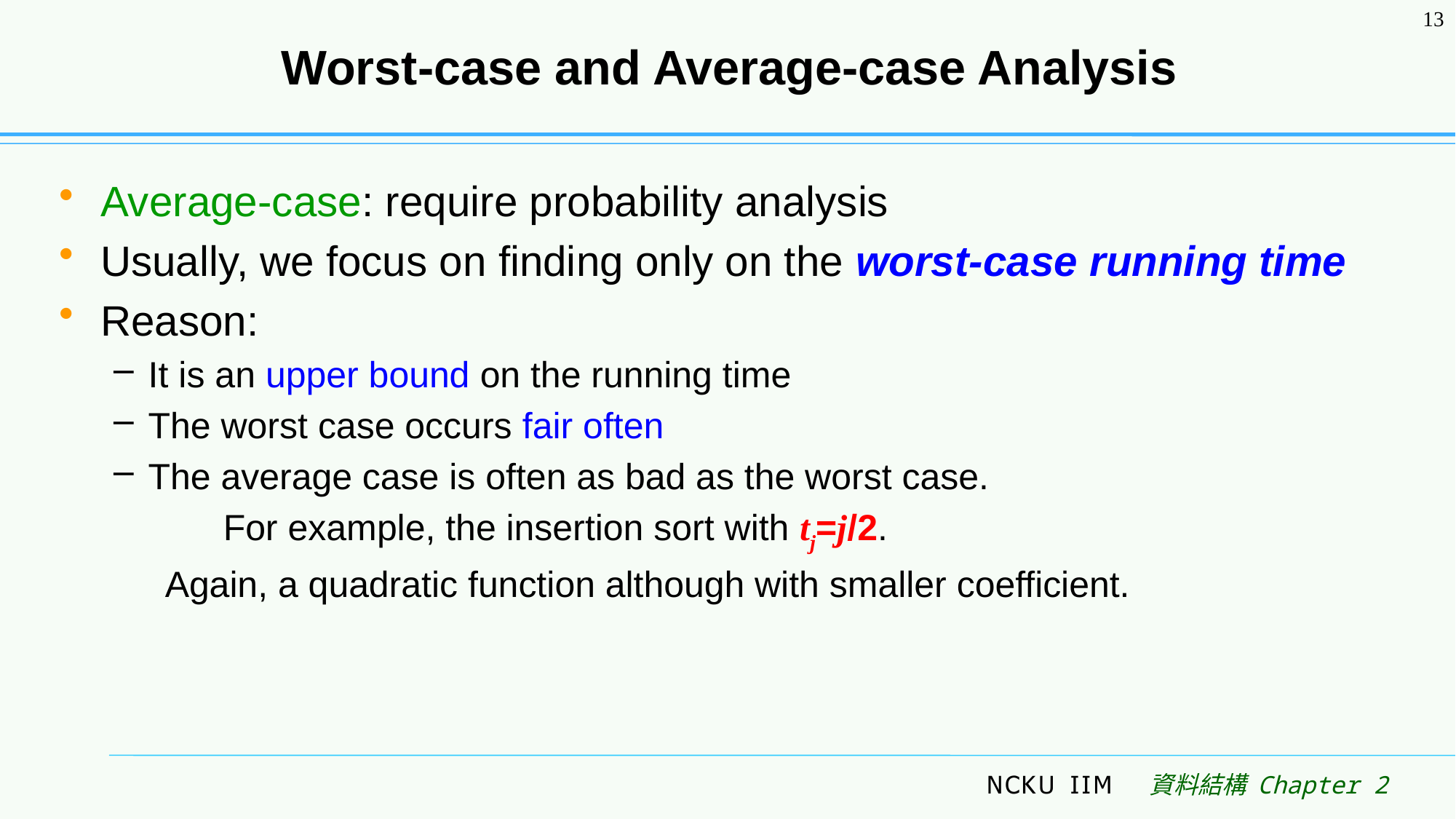

13
# Worst-case and Average-case Analysis
Average-case: require probability analysis
Usually, we focus on finding only on the worst-case running time
Reason:
It is an upper bound on the running time
The worst case occurs fair often
The average case is often as bad as the worst case.
	For example, the insertion sort with tj=j/2.
     Again, a quadratic function although with smaller coefficient.